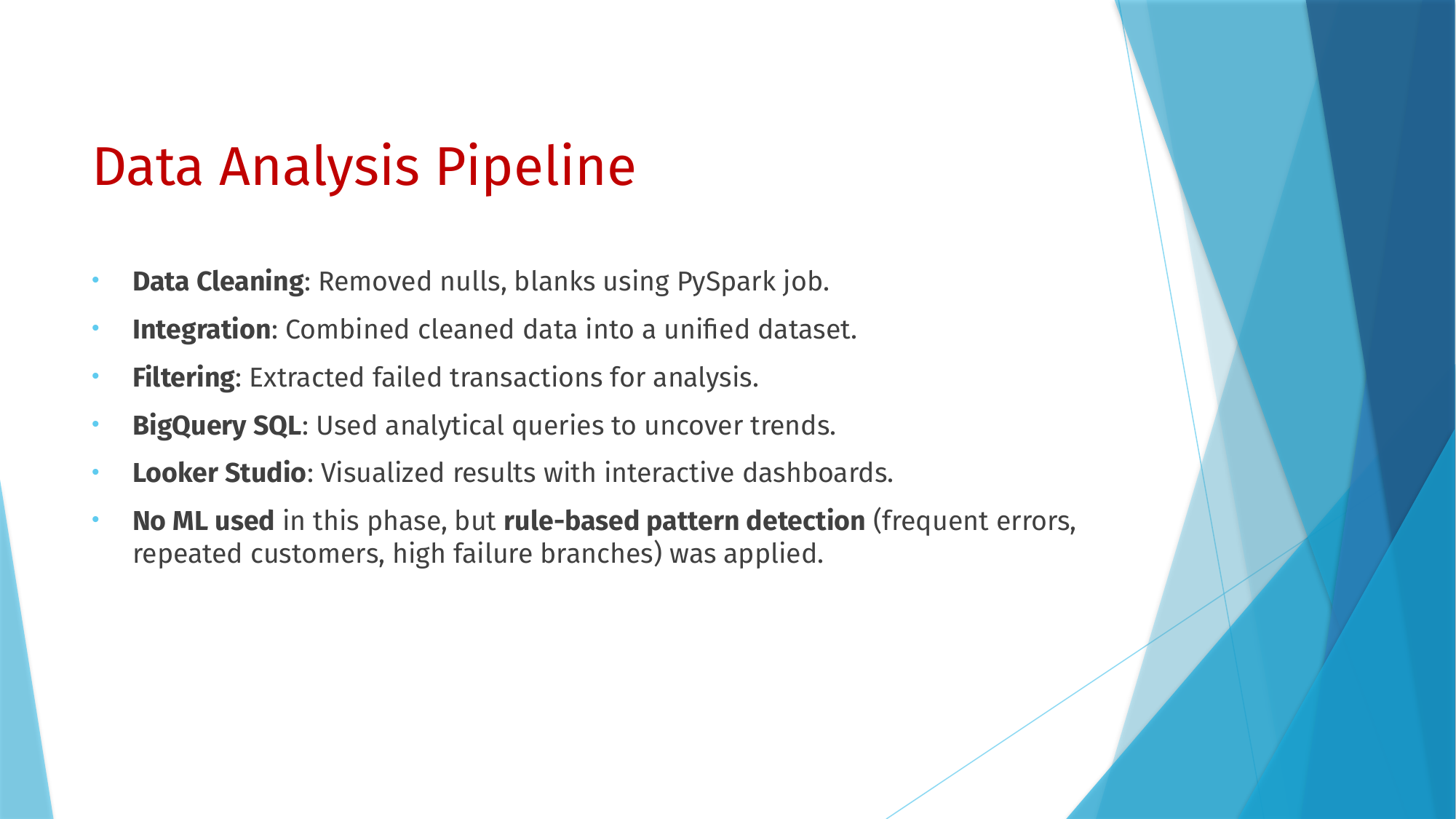

# Data Analysis Pipeline
Data Cleaning: Removed nulls, blanks using PySpark job.
Integration: Combined cleaned data into a unified dataset.
Filtering: Extracted failed transactions for analysis.
BigQuery SQL: Used analytical queries to uncover trends.
Looker Studio: Visualized results with interactive dashboards.
No ML used in this phase, but rule-based pattern detection (frequent errors, repeated customers, high failure branches) was applied.